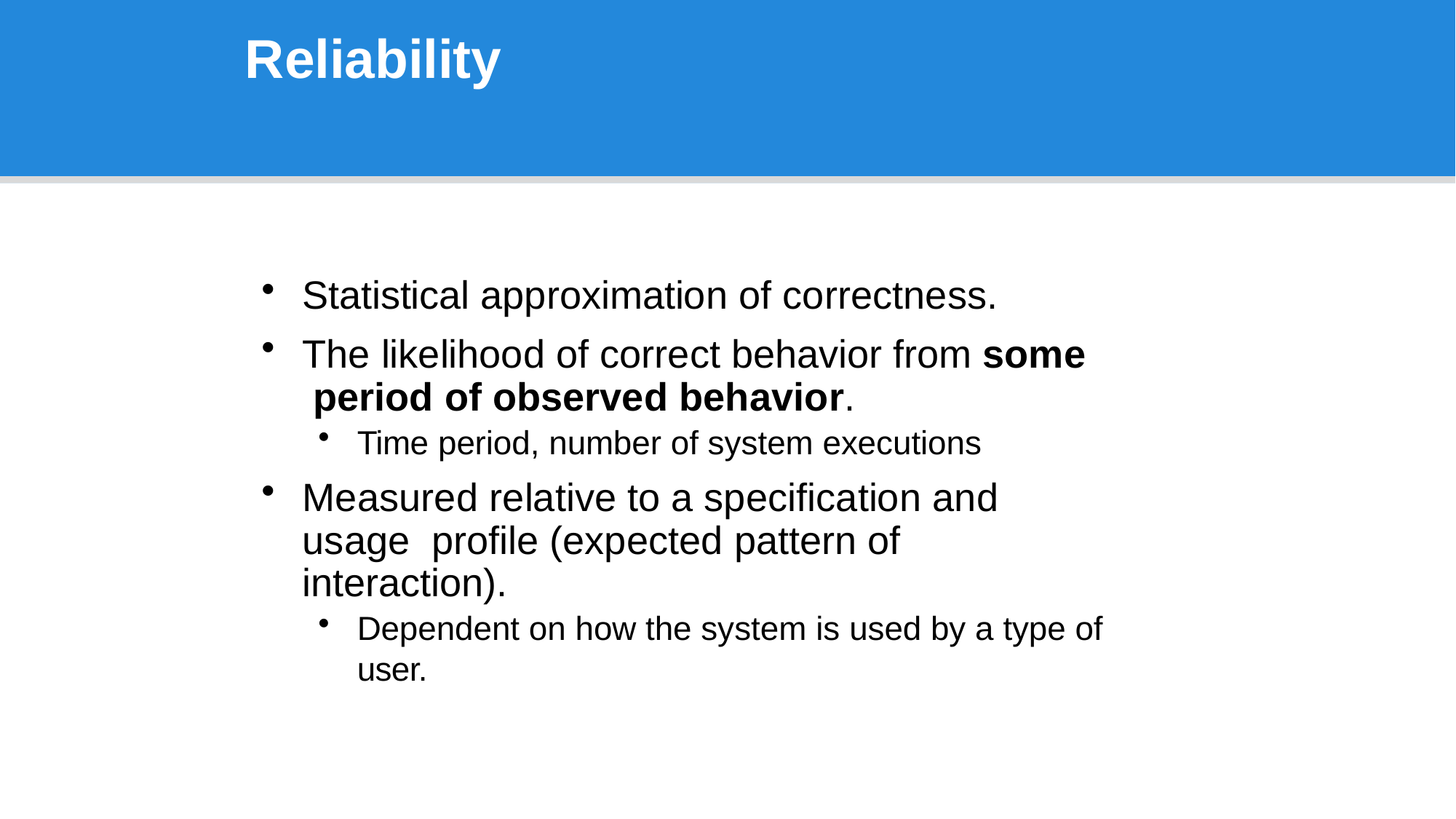

Reliability
# Reliability
Statistical approximation of correctness.
The likelihood of correct behavior from some  period of observed behavior.
Time period, number of system executions
Measured relative to a specification and usage  profile (expected pattern of interaction).
Dependent on how the system is used by a type of user.
13